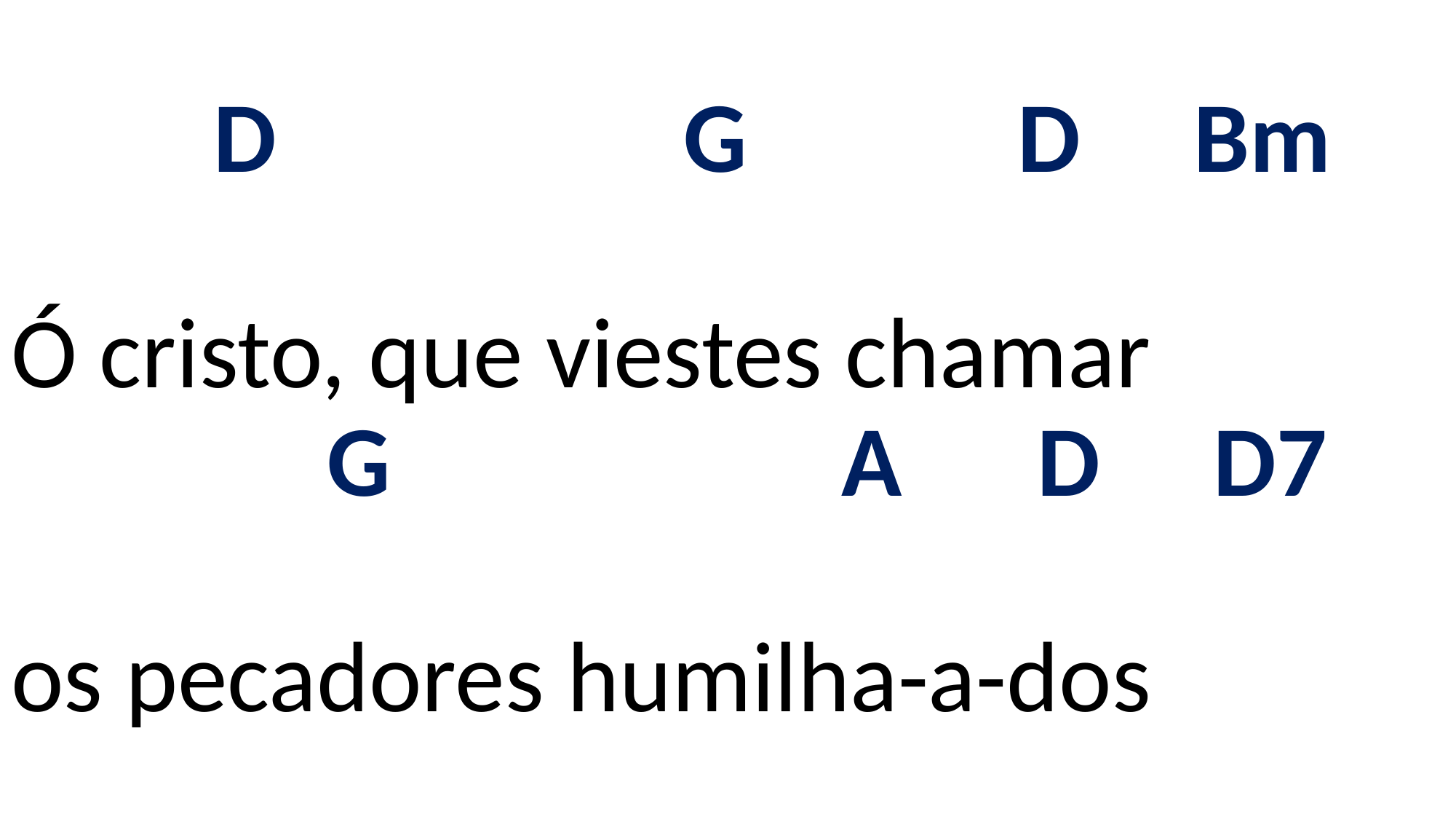

# D                  G            D     Bm Ó cristo, que viestes chamar G                    A      D     D7 os pecadores humilha-a-dos